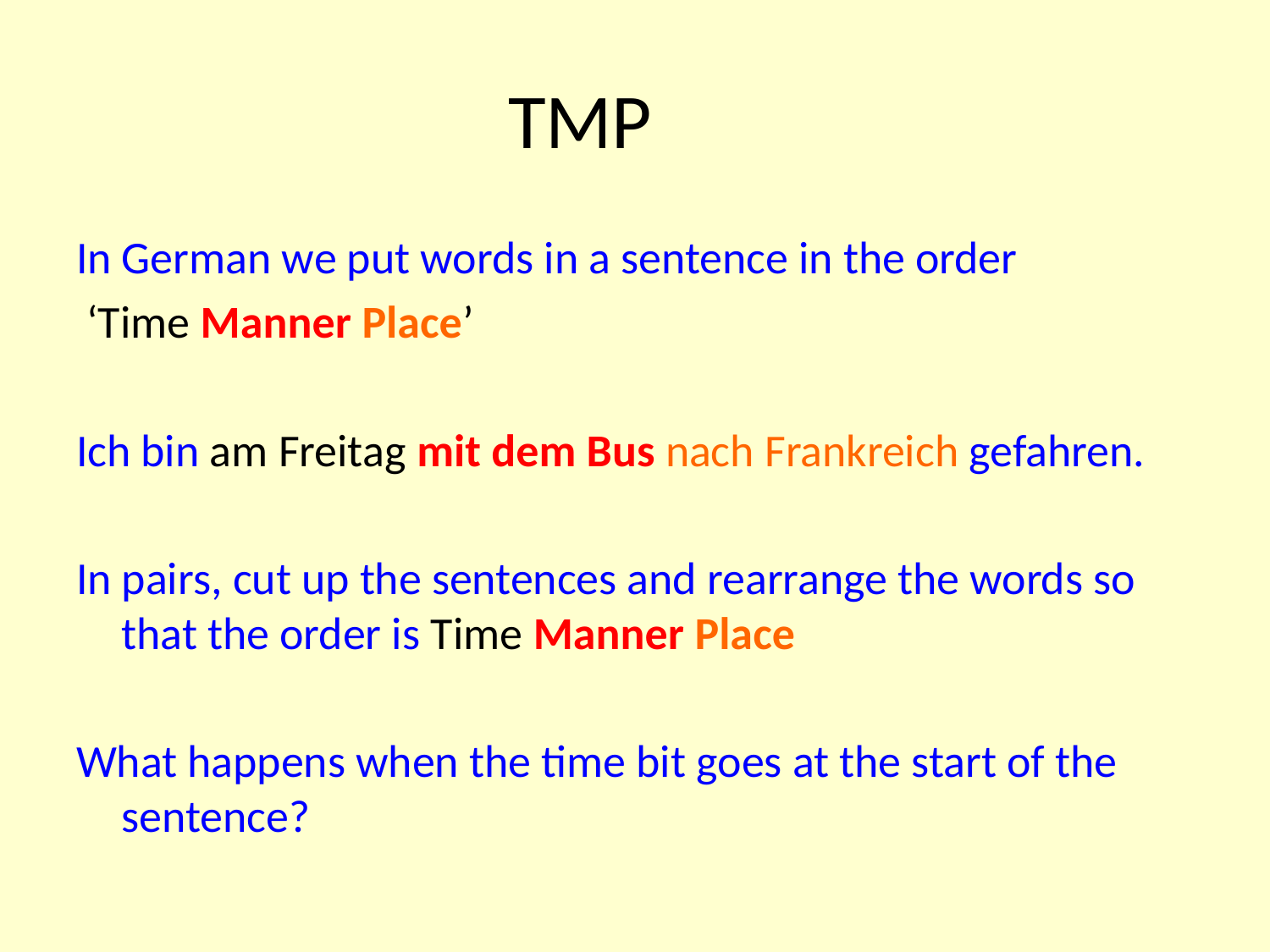

# TMP
In German we put words in a sentence in the order
 ‘Time Manner Place’

Ich bin am Freitag mit dem Bus nach Frankreich gefahren.

In pairs, cut up the sentences and rearrange the words so that the order is Time Manner Place

What happens when the time bit goes at the start of the sentence?